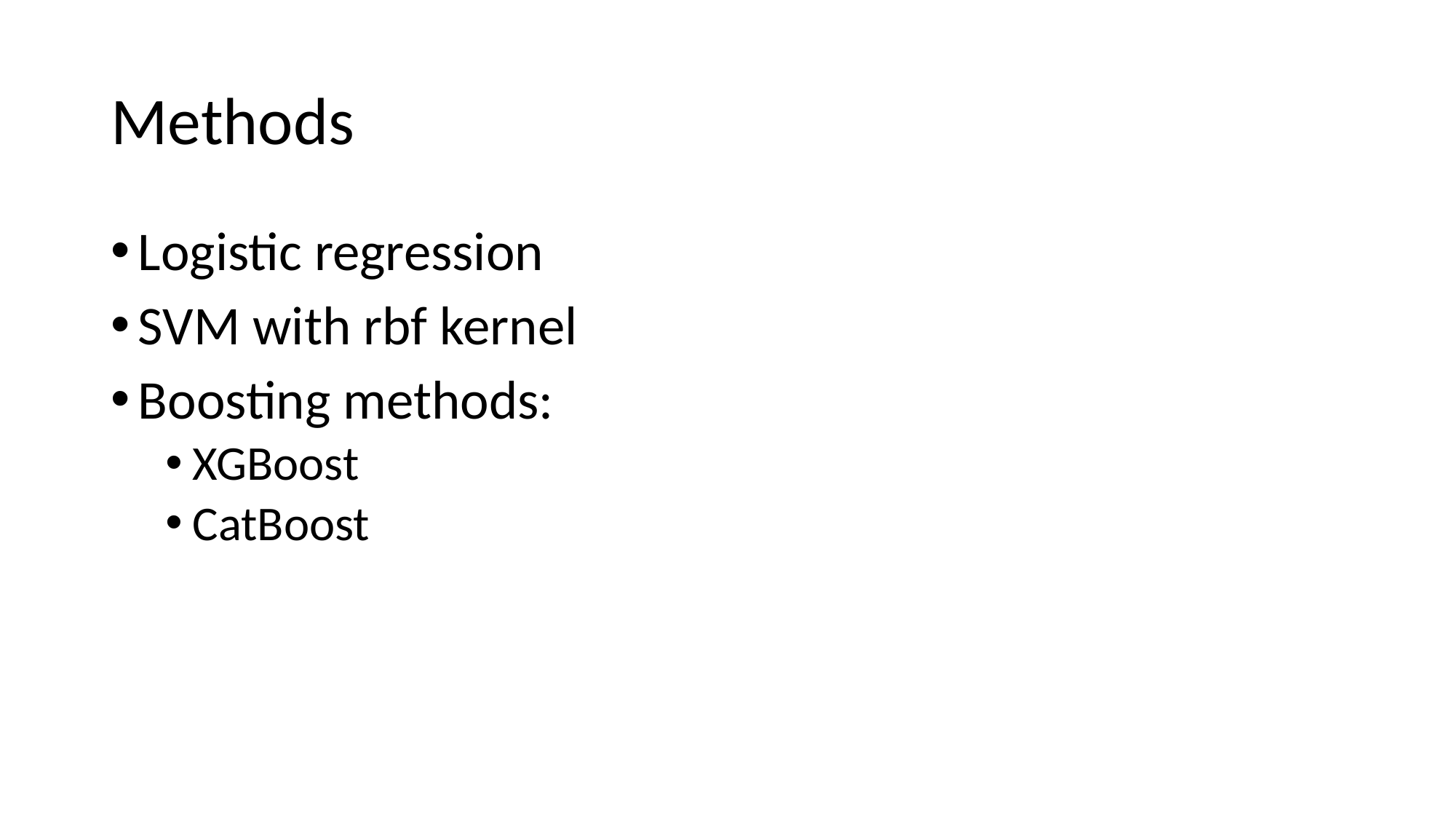

# Methods
Logistic regression
SVM with rbf kernel
Boosting methods:
XGBoost
CatBoost